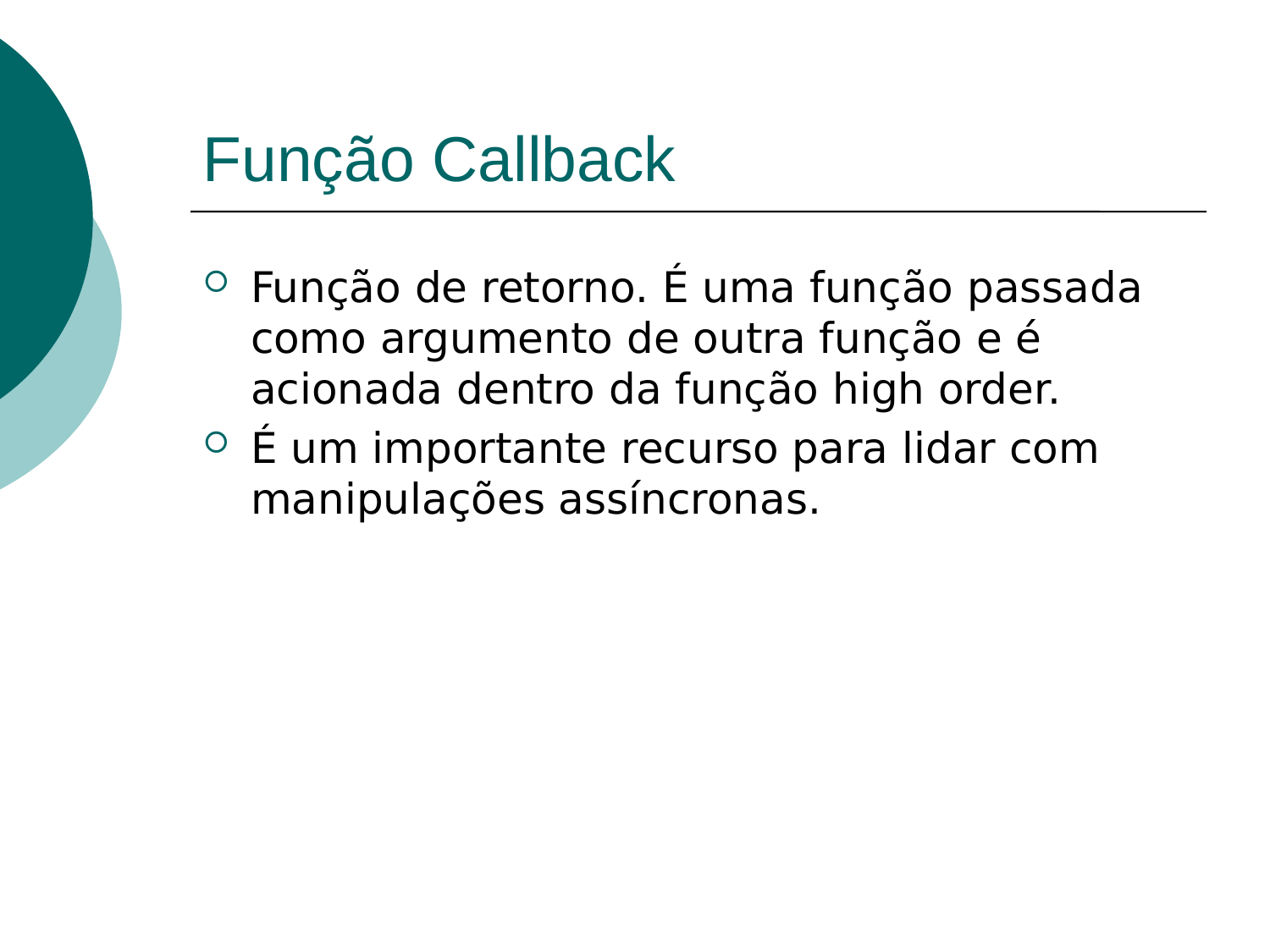

# Função Callback
Função de retorno. É uma função passada como argumento de outra função e é acionada dentro da função high order.
É um importante recurso para lidar com manipulações assíncronas.